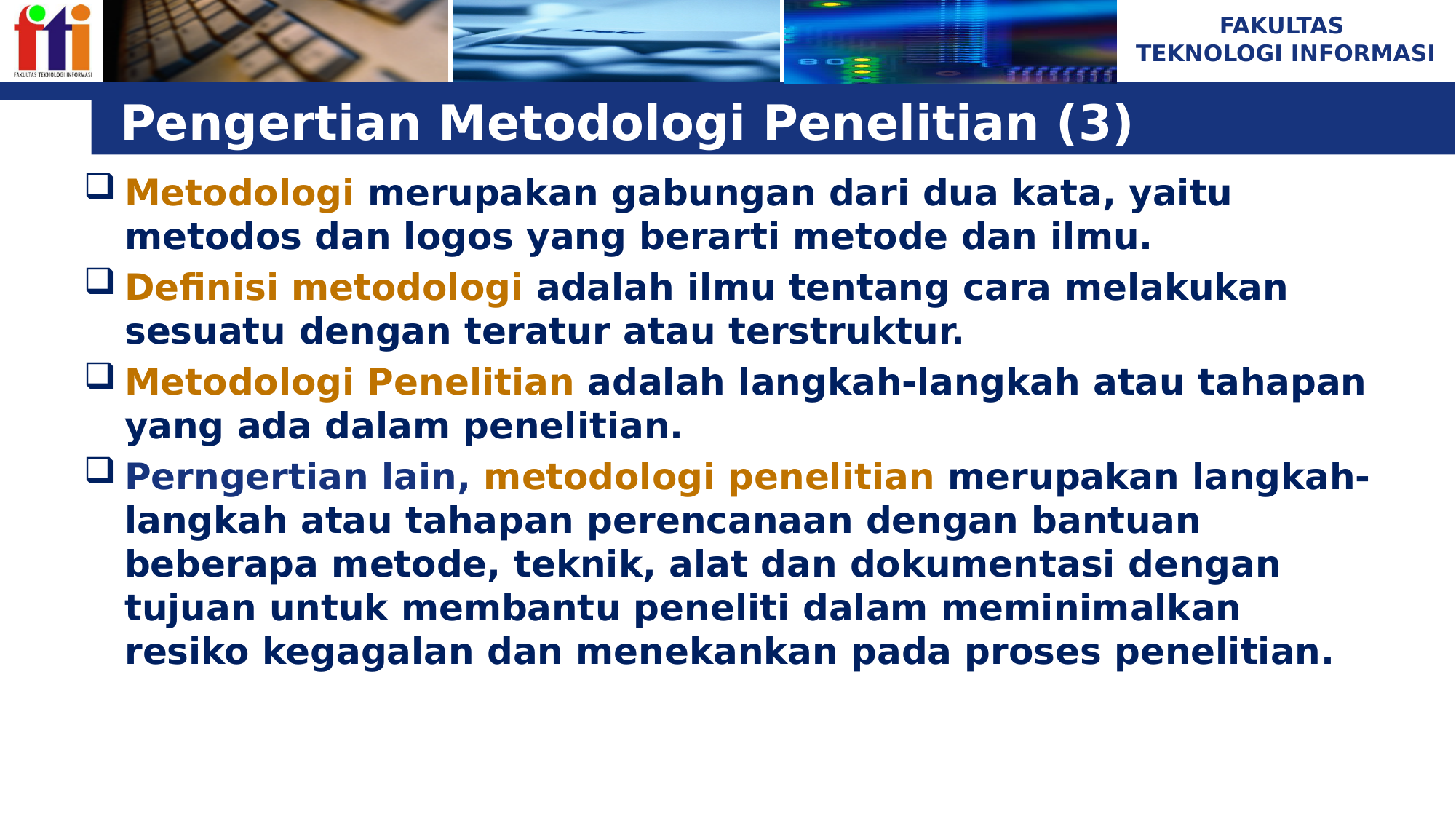

# Pengertian Metodologi Penelitian (3)
Metodologi merupakan gabungan dari dua kata, yaitu metodos dan logos yang berarti metode dan ilmu.
Definisi metodologi adalah ilmu tentang cara melakukan sesuatu dengan teratur atau terstruktur.
Metodologi Penelitian adalah langkah-langkah atau tahapan yang ada dalam penelitian.
Perngertian lain, metodologi penelitian merupakan langkah-langkah atau tahapan perencanaan dengan bantuan beberapa metode, teknik, alat dan dokumentasi dengan tujuan untuk membantu peneliti dalam meminimalkan resiko kegagalan dan menekankan pada proses penelitian.